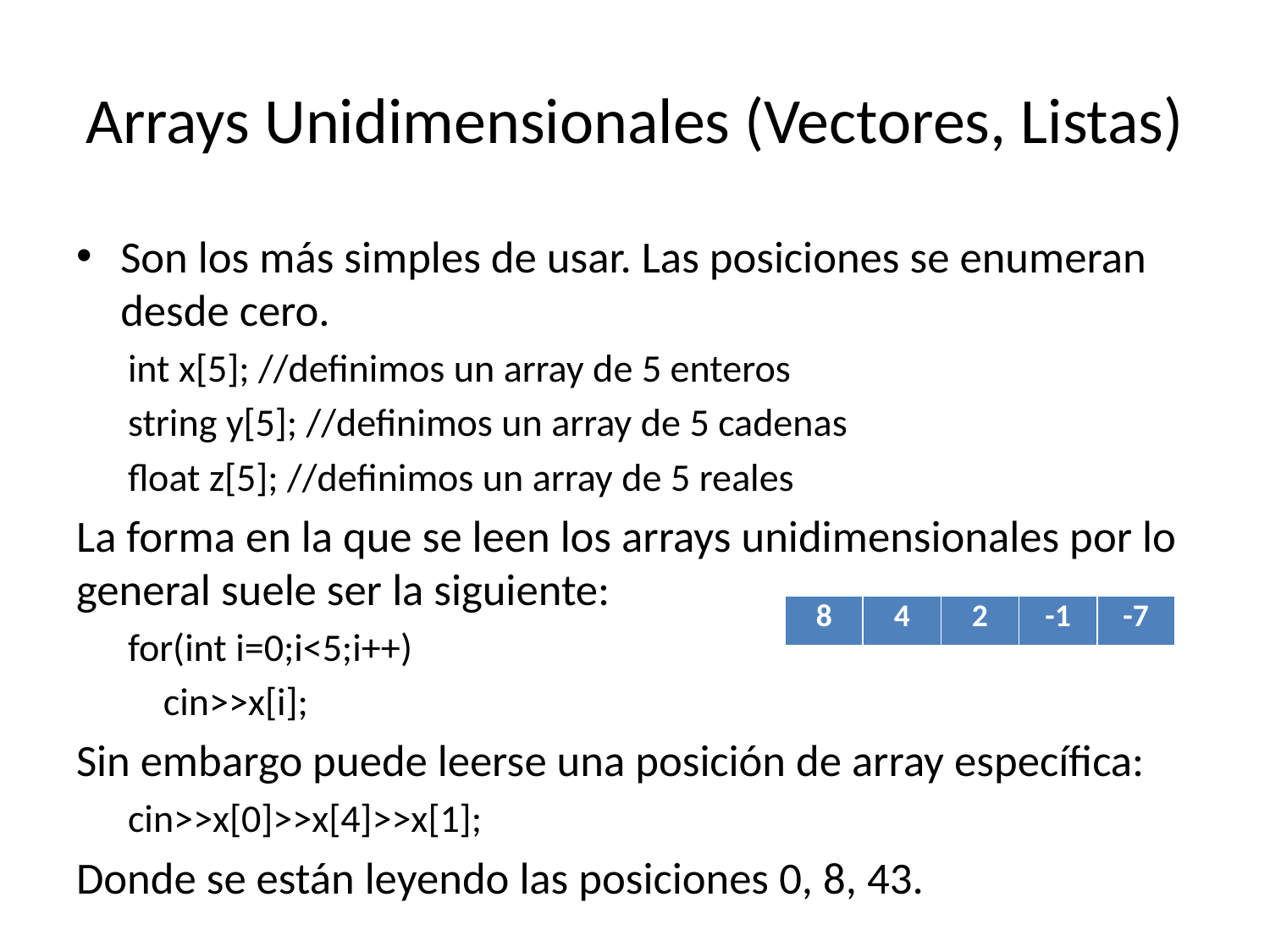

# Arrays Unidimensionales (Vectores, Listas)
Son los más simples de usar. Las posiciones se enumeran desde cero.
int x[5]; //definimos un array de 5 enteros
string y[5]; //definimos un array de 5 cadenas
float z[5]; //definimos un array de 5 reales
La forma en la que se leen los arrays unidimensionales por lo general suele ser la siguiente:
for(int i=0;i<5;i++)
    cin>>x[i];
Sin embargo puede leerse una posición de array específica:
cin>>x[0]>>x[4]>>x[1];
Donde se están leyendo las posiciones 0, 8, 43.
| 8 | 4 | 2 | -1 | -7 |
| --- | --- | --- | --- | --- |